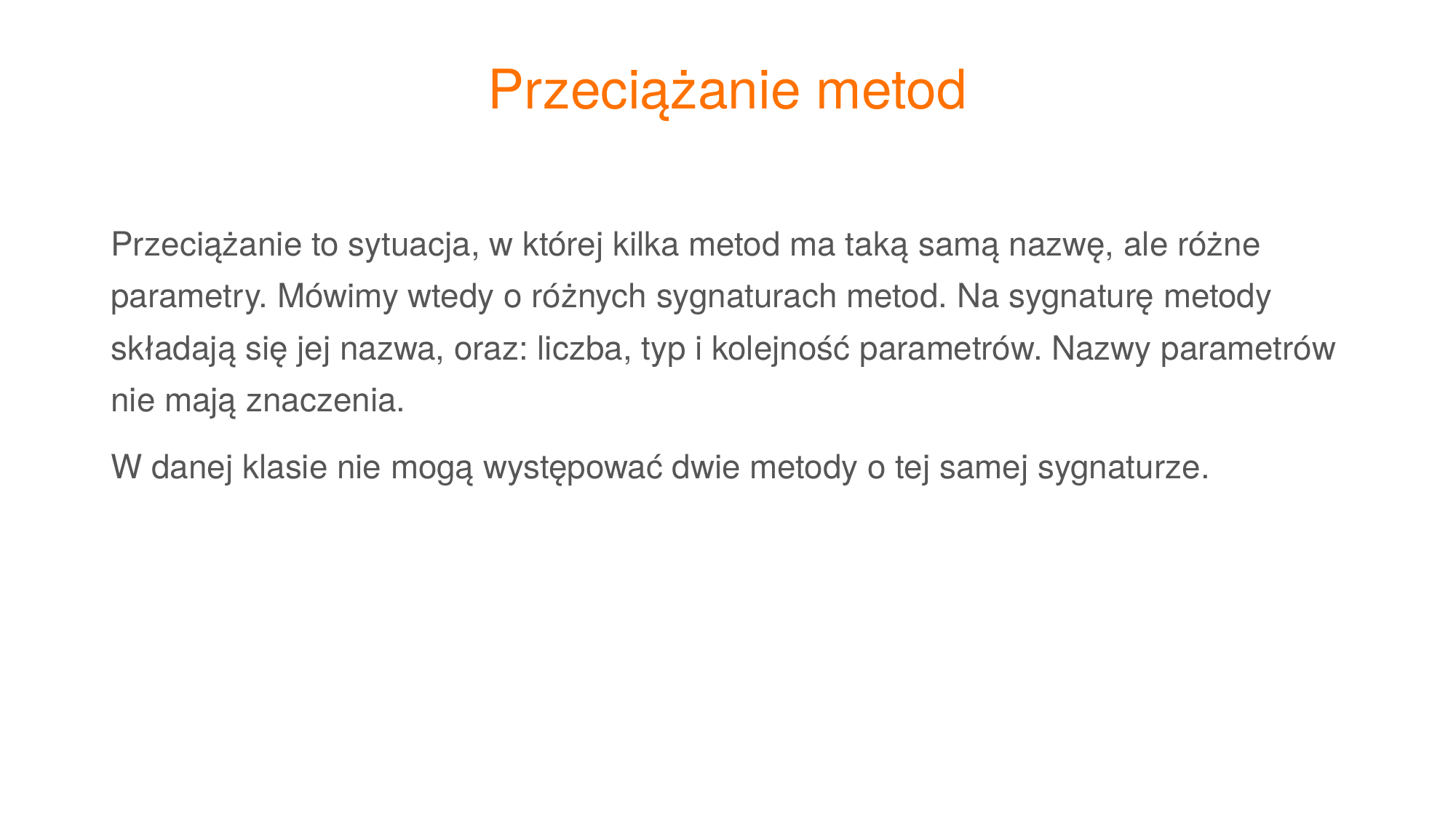

# Przeciążanie metod
Przeciążanie to sytuacja, w której kilka metod ma taką samą nazwę, ale różne parametry. Mówimy wtedy o różnych sygnaturach metod. Na sygnaturę metody składają się jej nazwa, oraz: liczba, typ i kolejność parametrów. Nazwy parametrów nie mają znaczenia.
W danej klasie nie mogą występować dwie metody o tej samej sygnaturze.